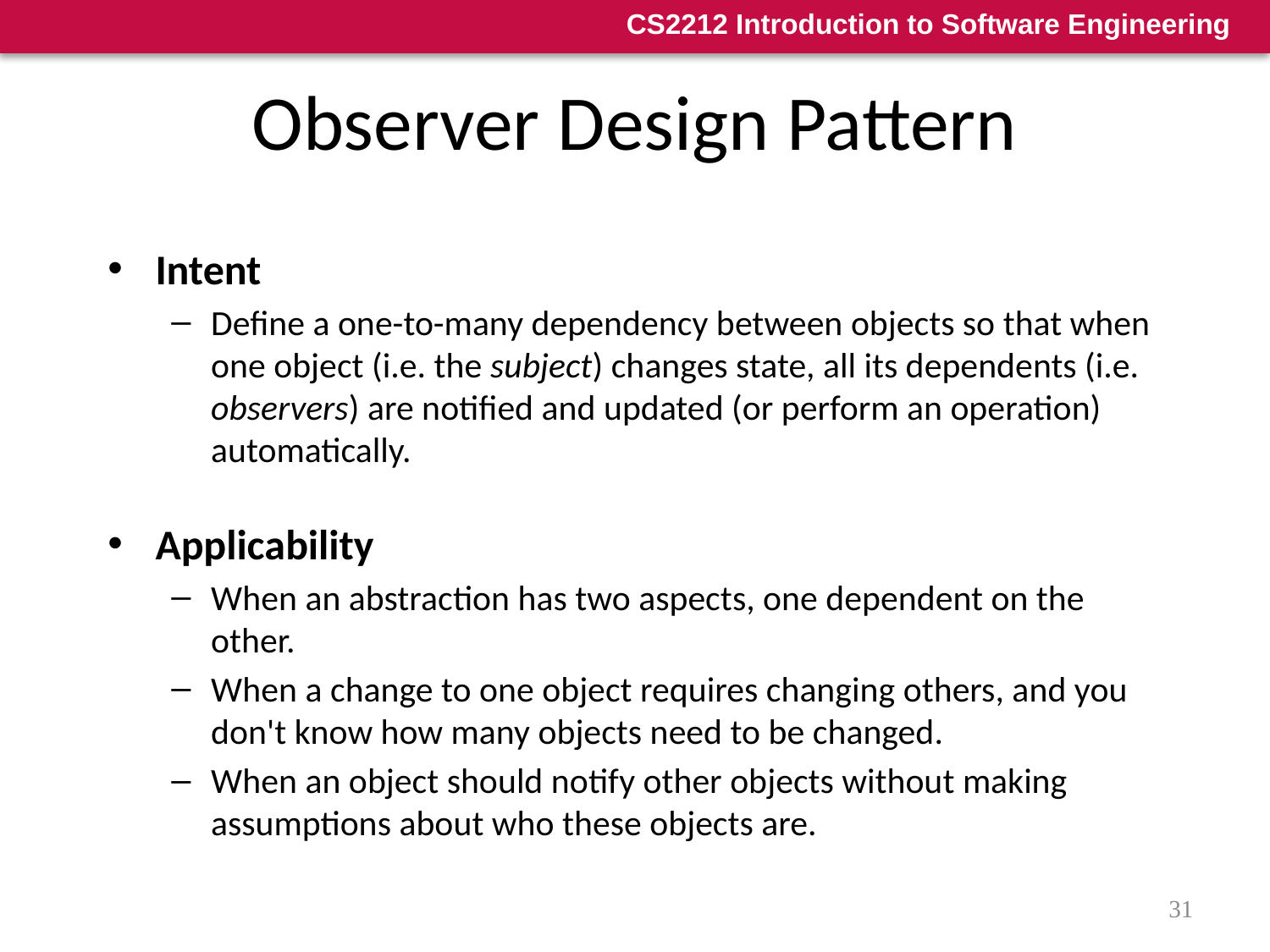

# Observer Design Pattern
Intent
Define a one-to-many dependency between objects so that when one object (i.e. the subject) changes state, all its dependents (i.e. observers) are notified and updated (or perform an operation) automatically.

Applicability
When an abstraction has two aspects, one dependent on the other.
When a change to one object requires changing others, and you don't know how many objects need to be changed.
When an object should notify other objects without making assumptions about who these objects are.
31